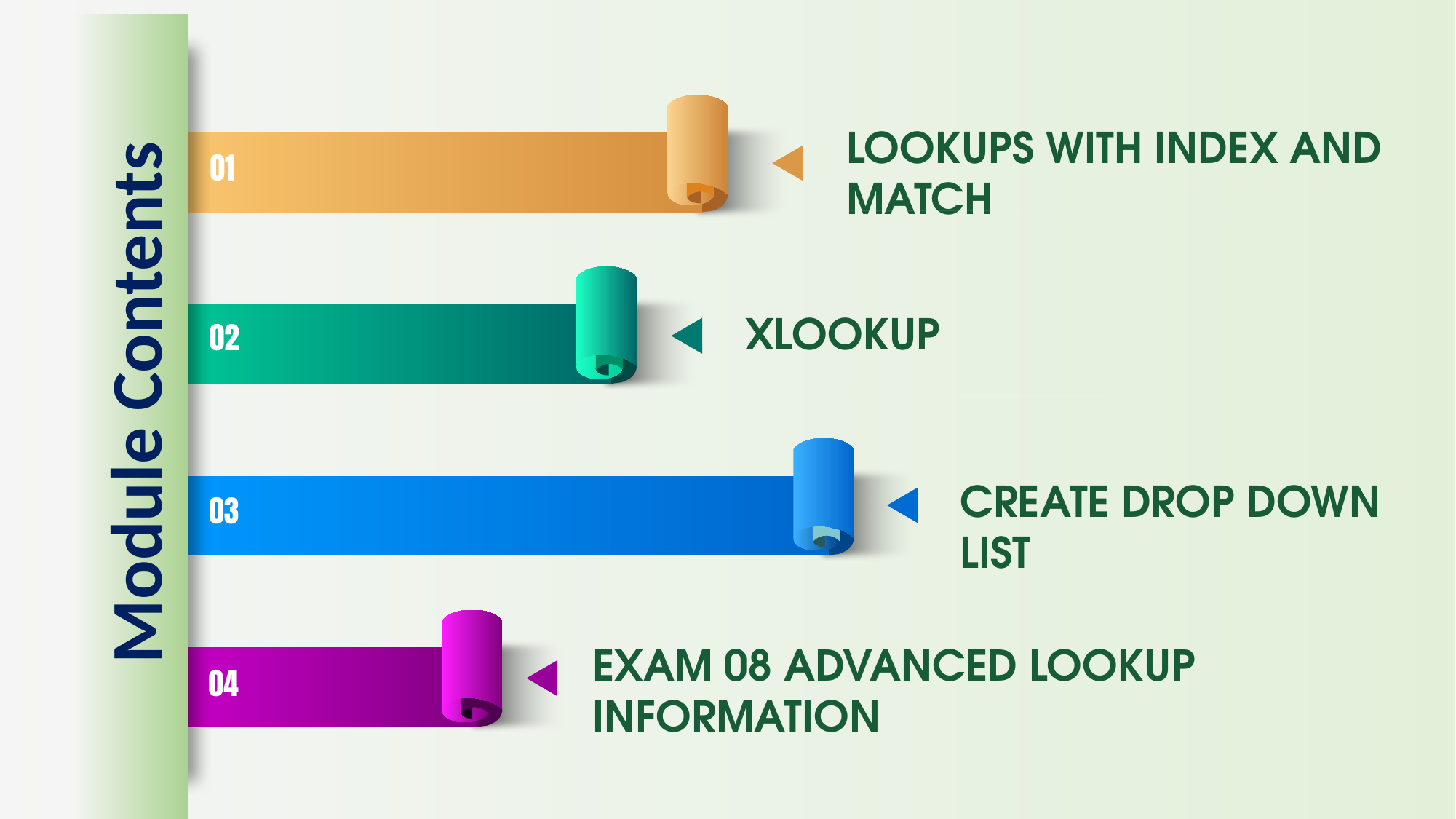

LOOKUPS WITH INDEX AND MATCH

01

XLOOKUP

02
Module Contents

CREATE DROP DOWN LIST

03

EXAM 08 ADVANCED LOOKUP INFORMATION

04